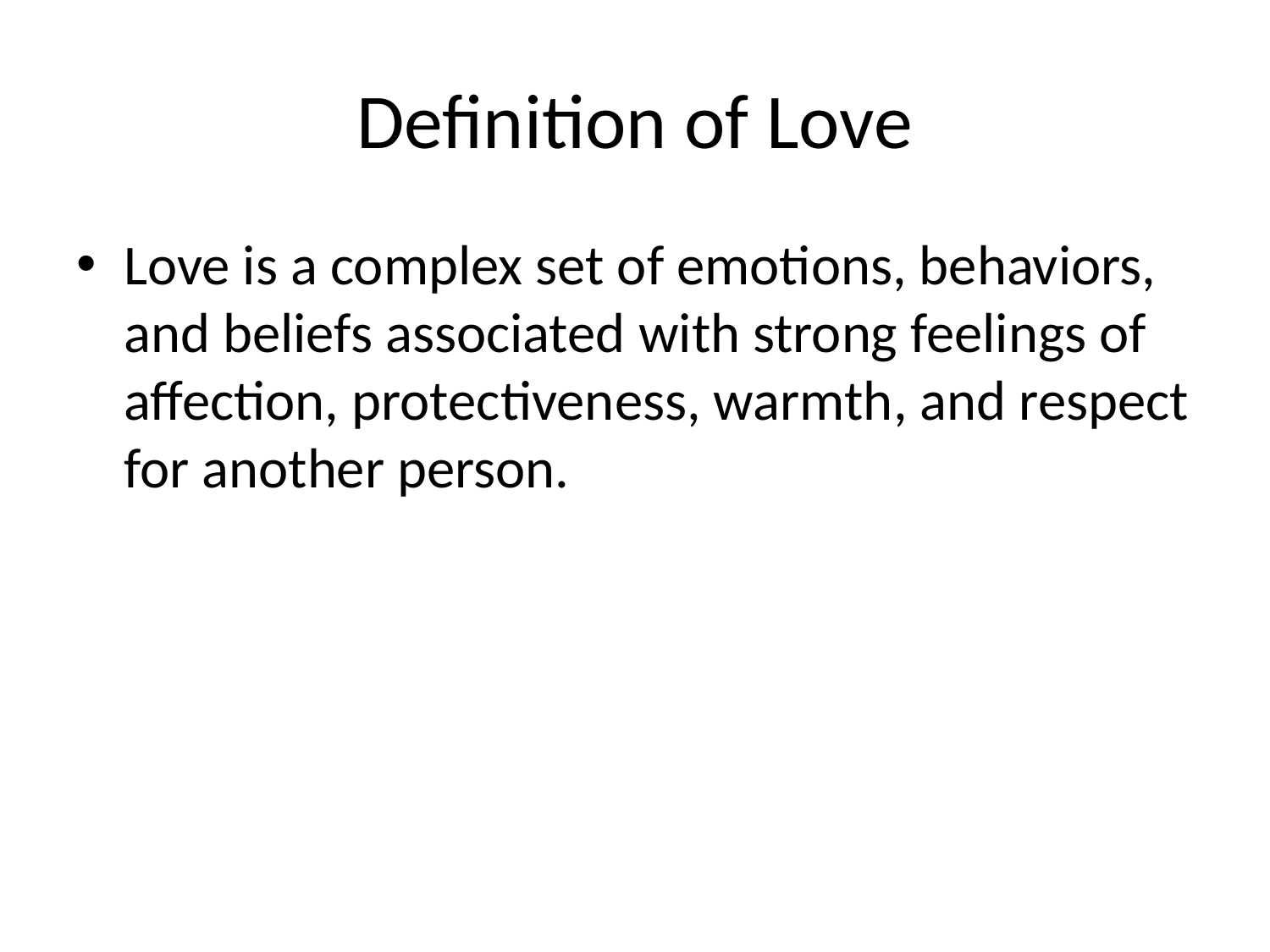

# Definition of Love
Love is a complex set of emotions, behaviors, and beliefs associated with strong feelings of affection, protectiveness, warmth, and respect for another person.